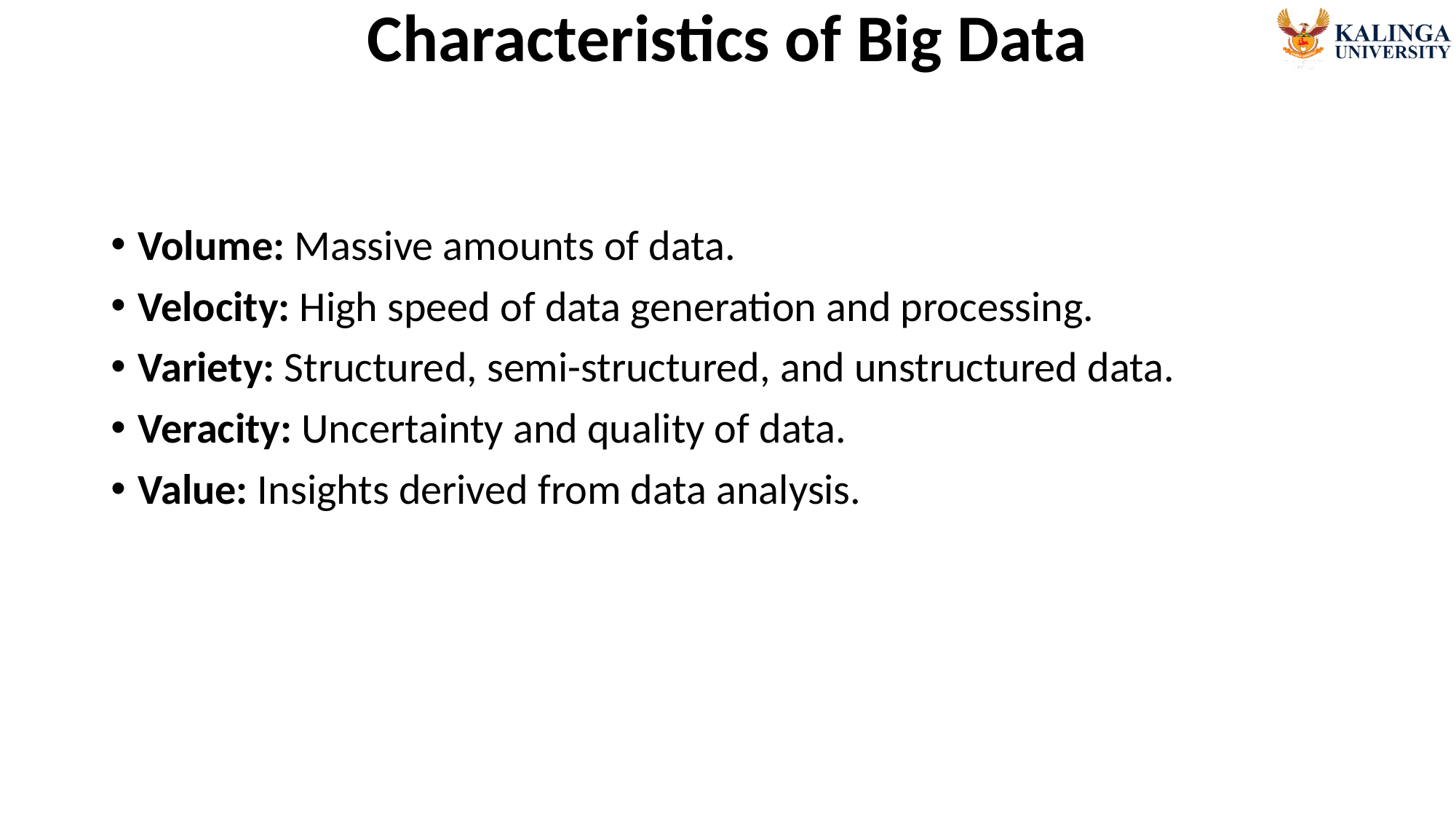

# Characteristics of Big Data
Volume: Massive amounts of data.
Velocity: High speed of data generation and processing.
Variety: Structured, semi-structured, and unstructured data.
Veracity: Uncertainty and quality of data.
Value: Insights derived from data analysis.